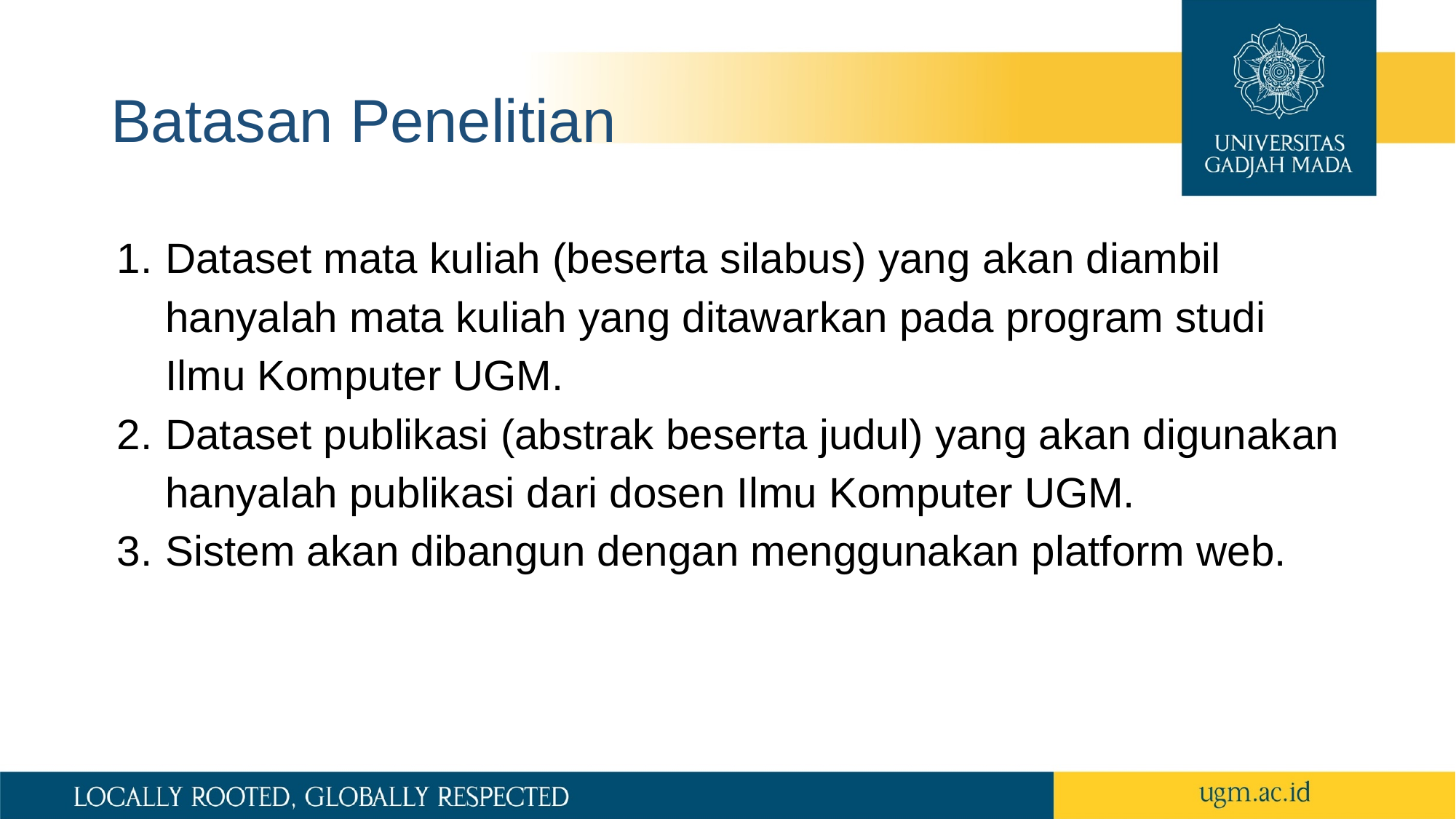

# Batasan Penelitian
Dataset mata kuliah (beserta silabus) yang akan diambil hanyalah mata kuliah yang ditawarkan pada program studi Ilmu Komputer UGM.
Dataset publikasi (abstrak beserta judul) yang akan digunakan hanyalah publikasi dari dosen Ilmu Komputer UGM.
Sistem akan dibangun dengan menggunakan platform web.